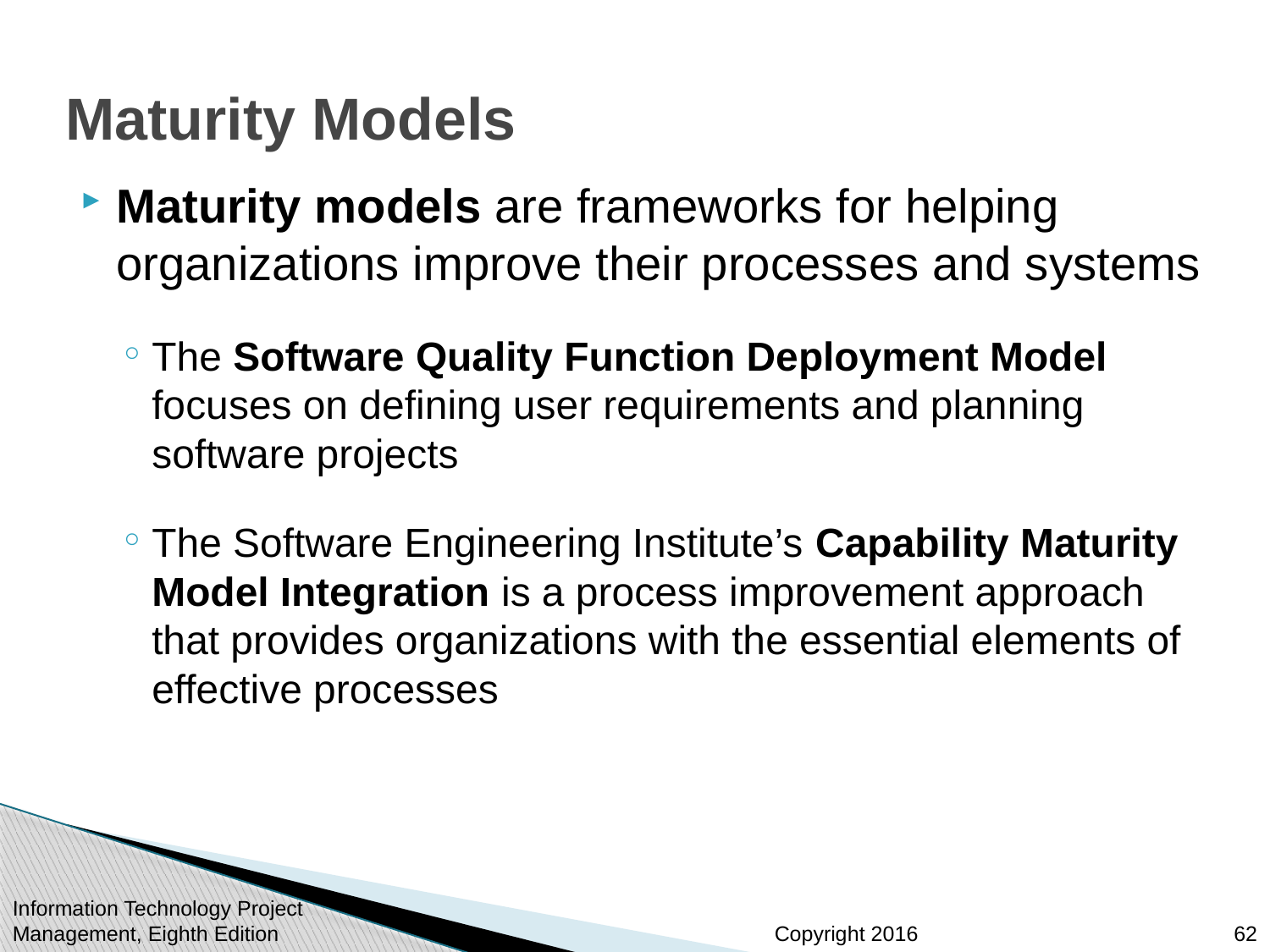

# Maturity Models
Maturity models are frameworks for helping organizations improve their processes and systems
The Software Quality Function Deployment Model focuses on defining user requirements and planning software projects
The Software Engineering Institute’s Capability Maturity Model Integration is a process improvement approach that provides organizations with the essential elements of effective processes

Information Technology Project Management, Eighth Edition
62